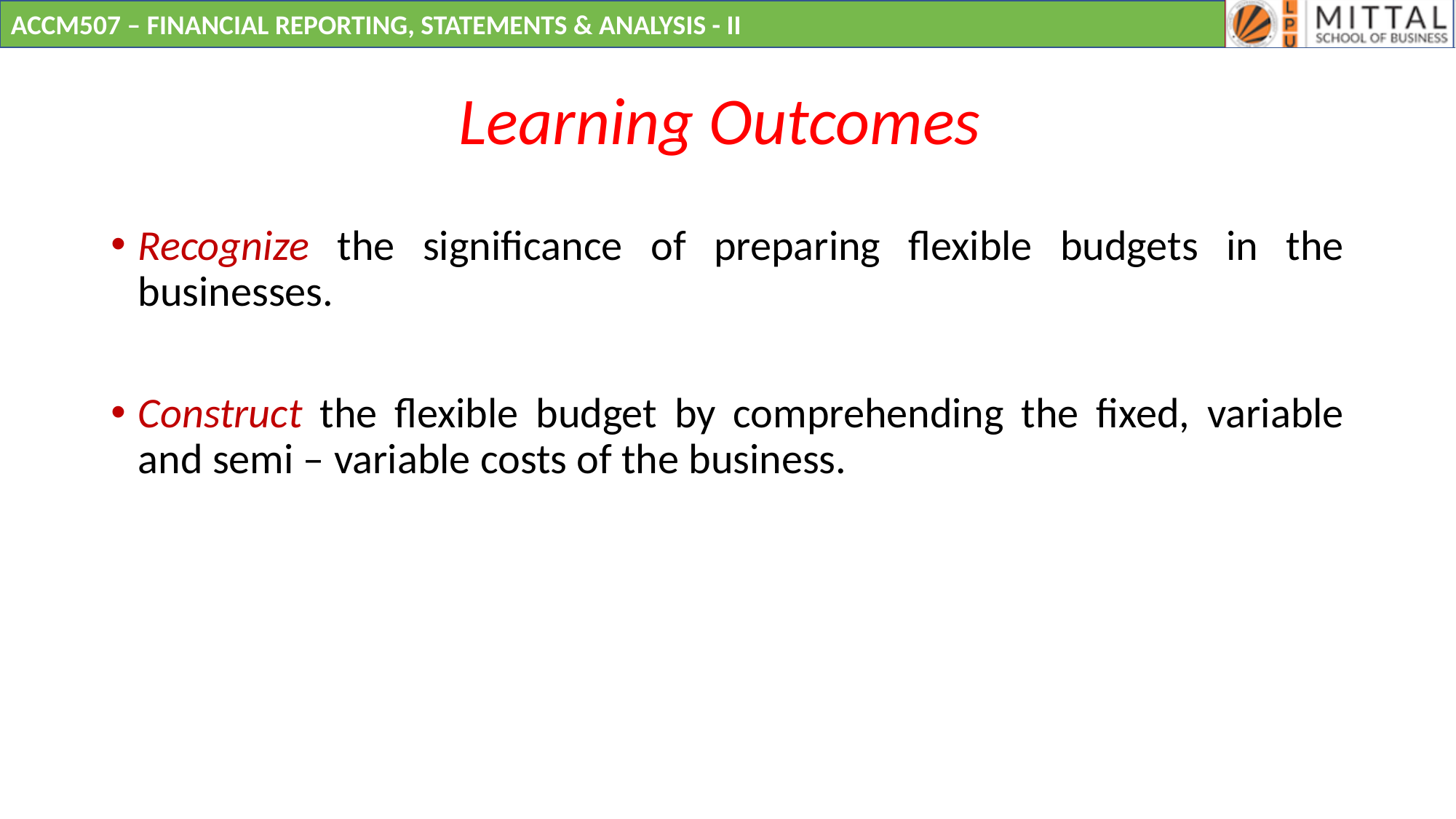

# Learning Outcomes
Recognize the significance of preparing flexible budgets in the businesses.

Construct the flexible budget by comprehending the fixed, variable and semi – variable costs of the business.